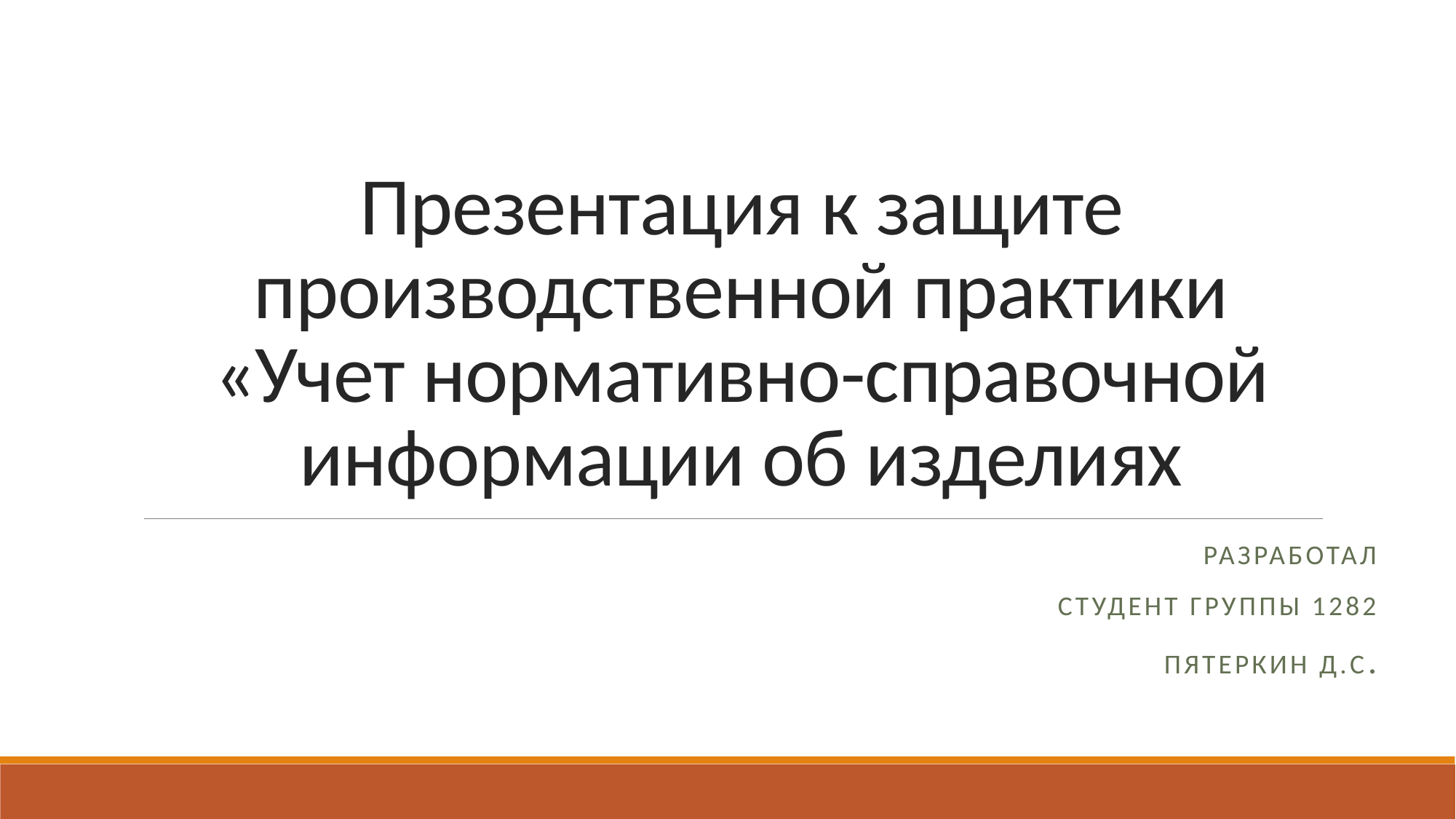

# Презентация к защите производственной практики «Учет нормативно-справочной информации об изделиях
Разработал
Студент группы 1282
Пятеркин Д.С.